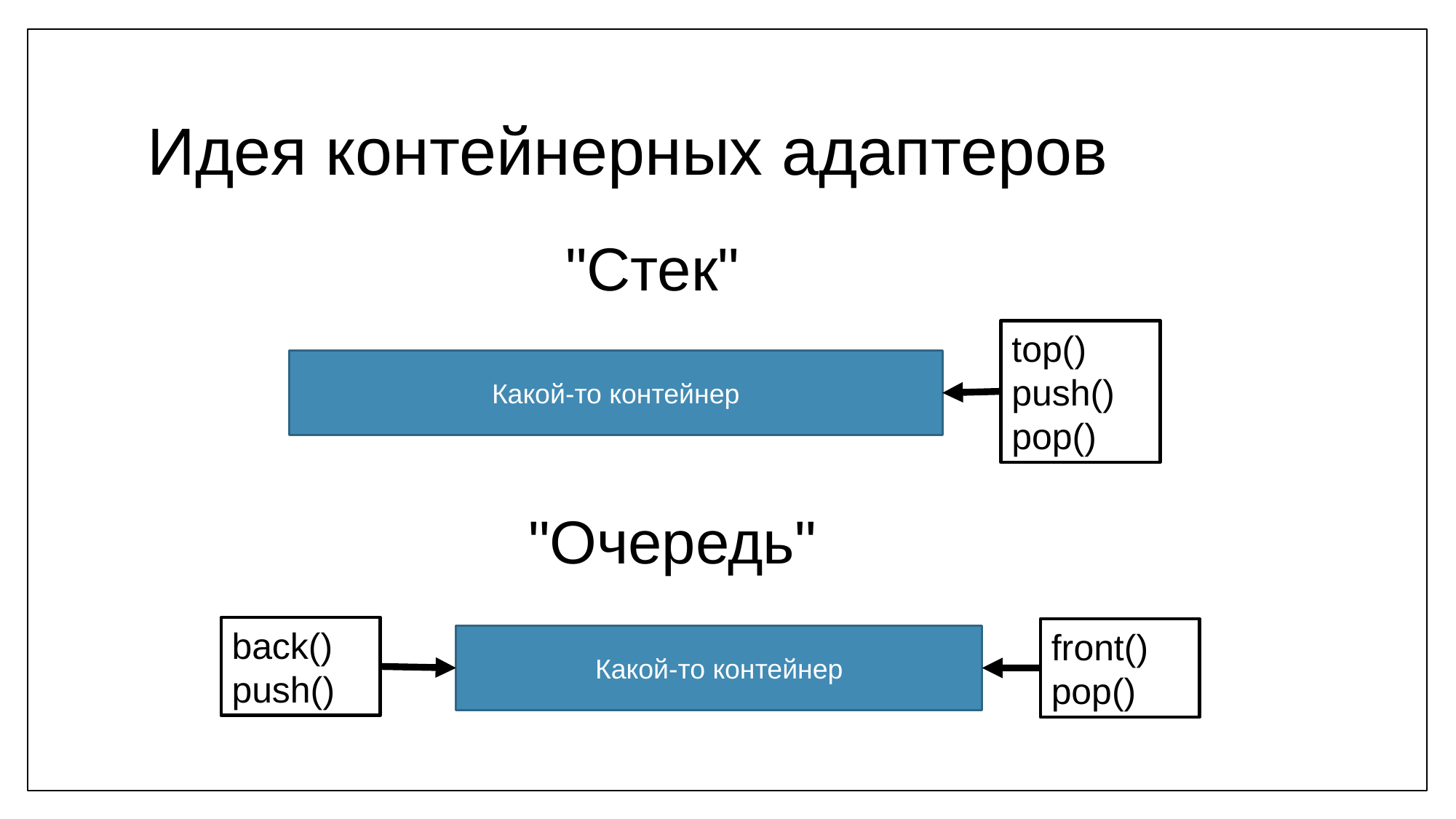

# Идея контейнерных адаптеров
"Стек"
top()
push()
pop()
Какой-то контейнер
"Очередь"
back()
push()
front()
pop()
Какой-то контейнер